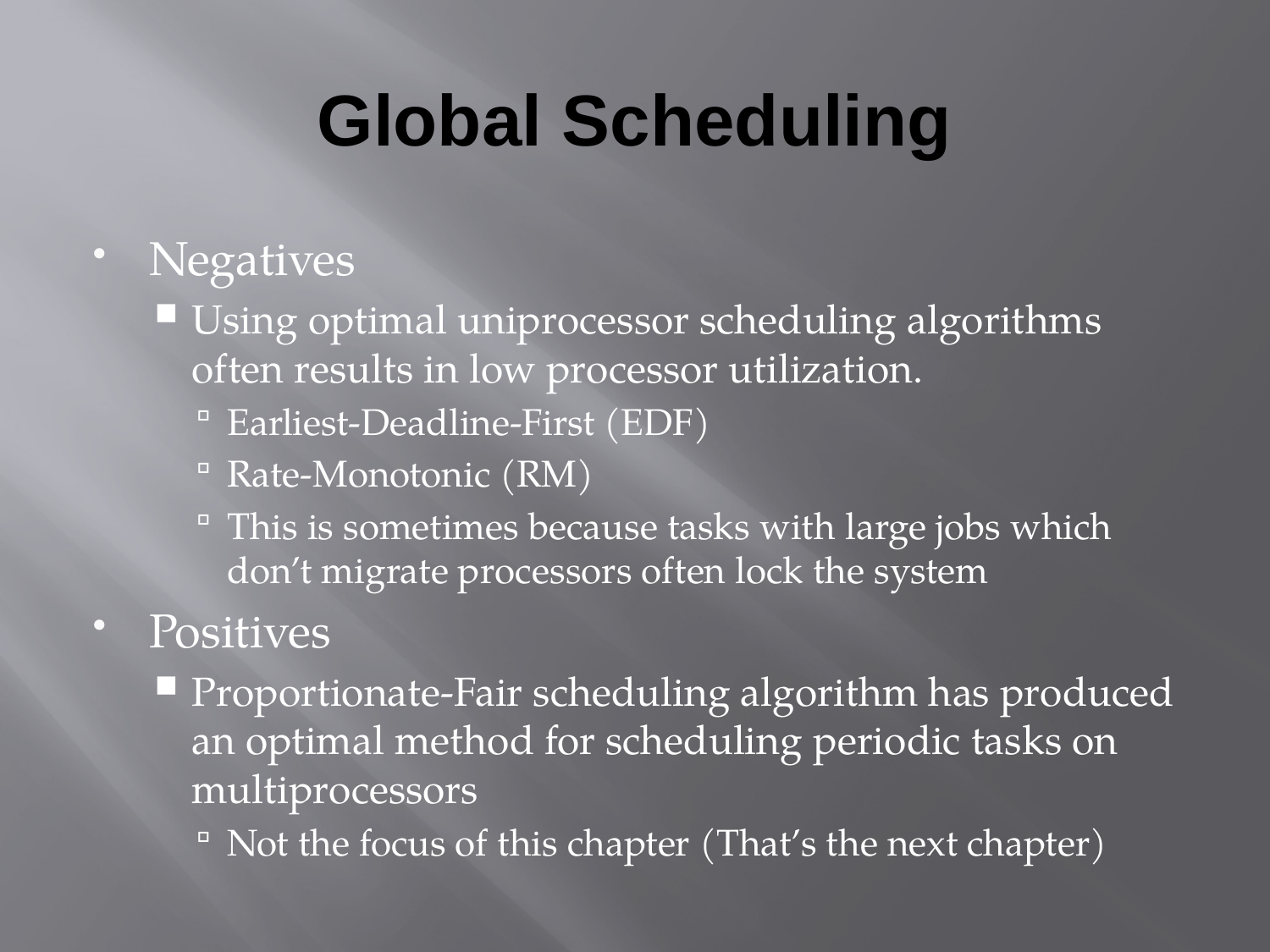

# Global Scheduling
Negatives
Using optimal uniprocessor scheduling algorithms often results in low processor utilization.
Earliest-Deadline-First (EDF)
Rate-Monotonic (RM)
This is sometimes because tasks with large jobs which don’t migrate processors often lock the system
Positives
Proportionate-Fair scheduling algorithm has produced an optimal method for scheduling periodic tasks on multiprocessors
Not the focus of this chapter (That’s the next chapter)